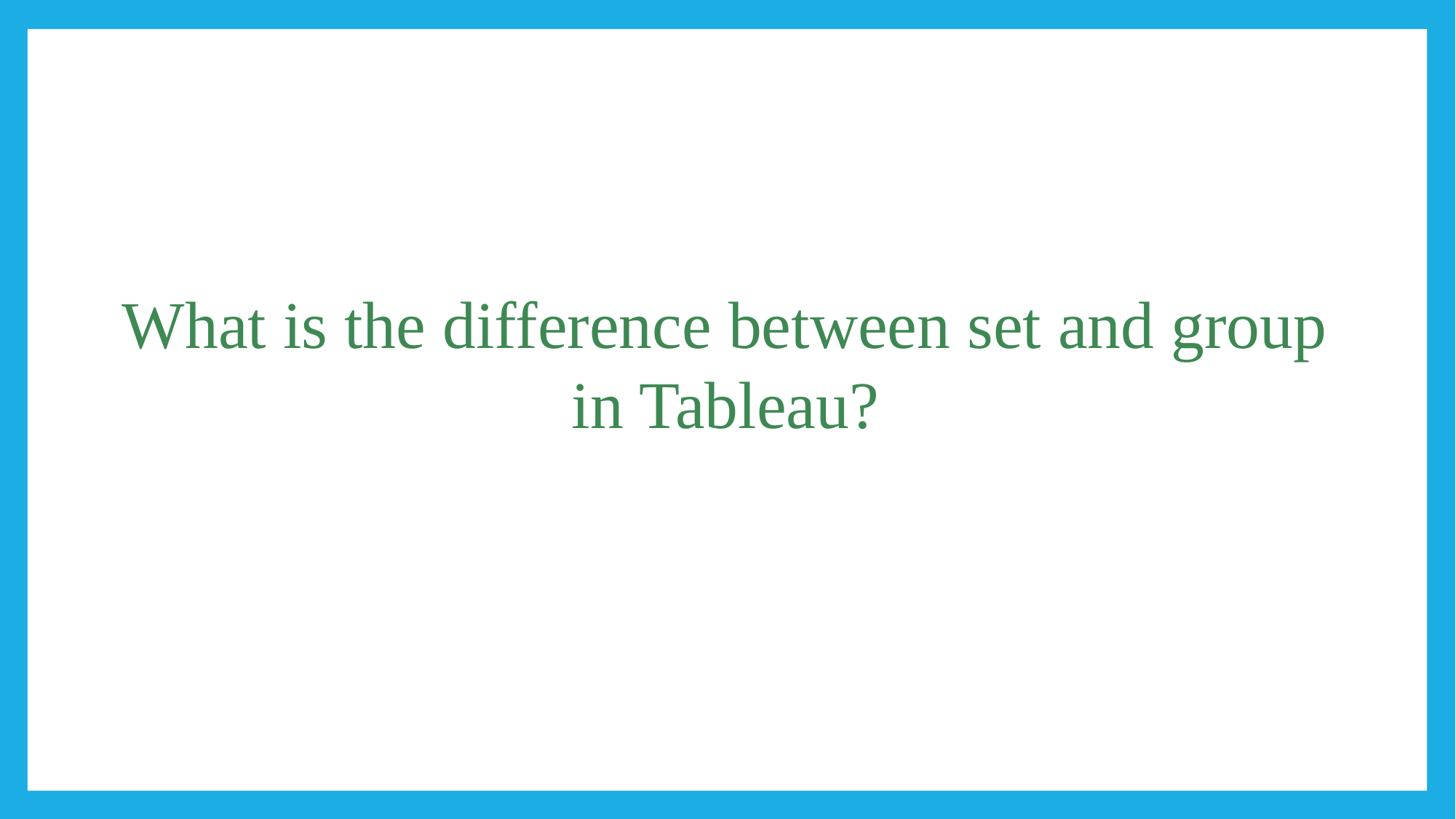

#
What is the difference between set and group in Tableau?